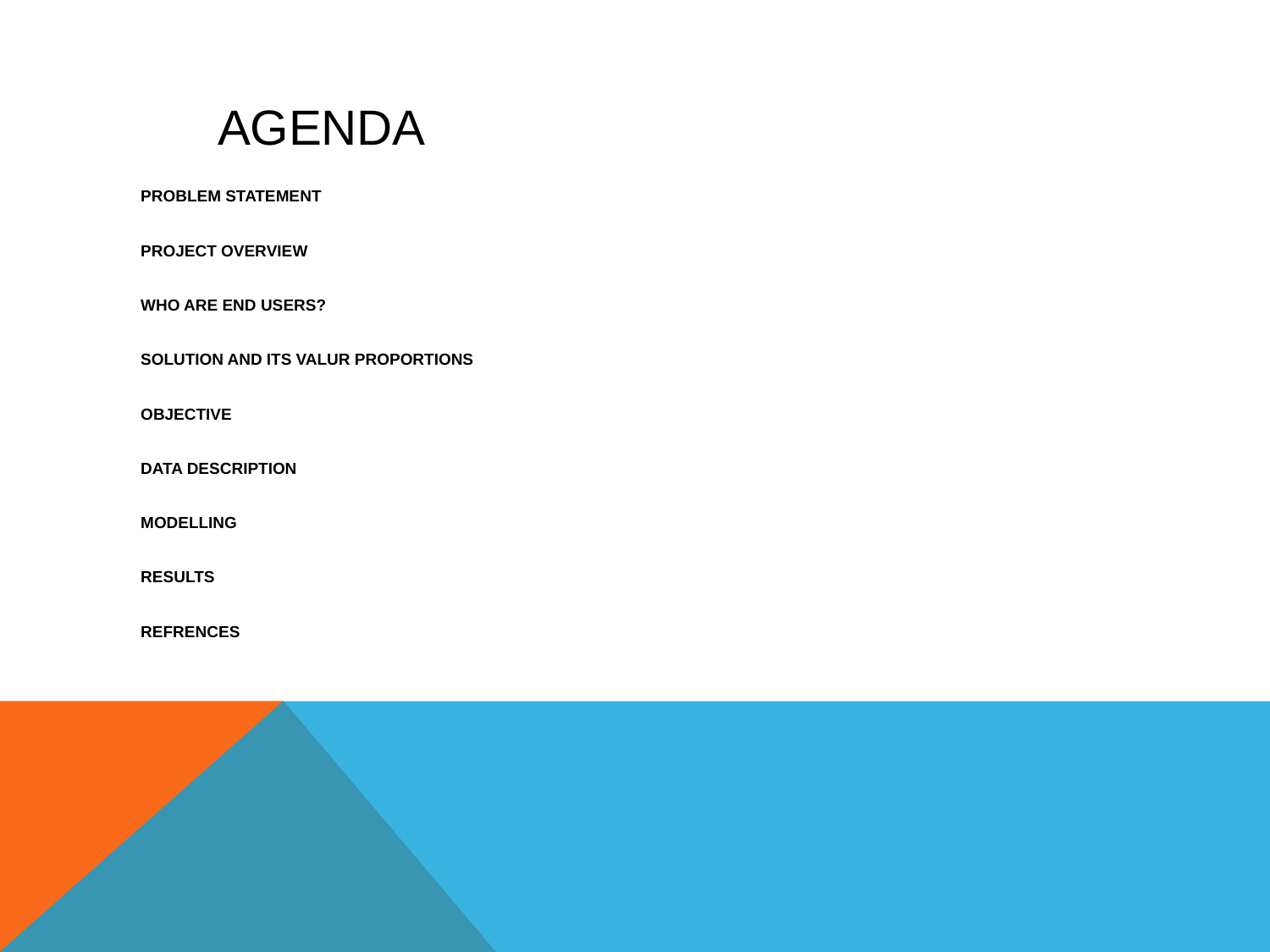

# AGENDA

PROBLEM STATEMENT

PROJECT OVERVIEW

WHO ARE END USERS?

SOLUTION AND ITS VALUR PROPORTIONS

OBJECTIVE

DATA DESCRIPTION

MODELLING

RESULTS

REFRENCES